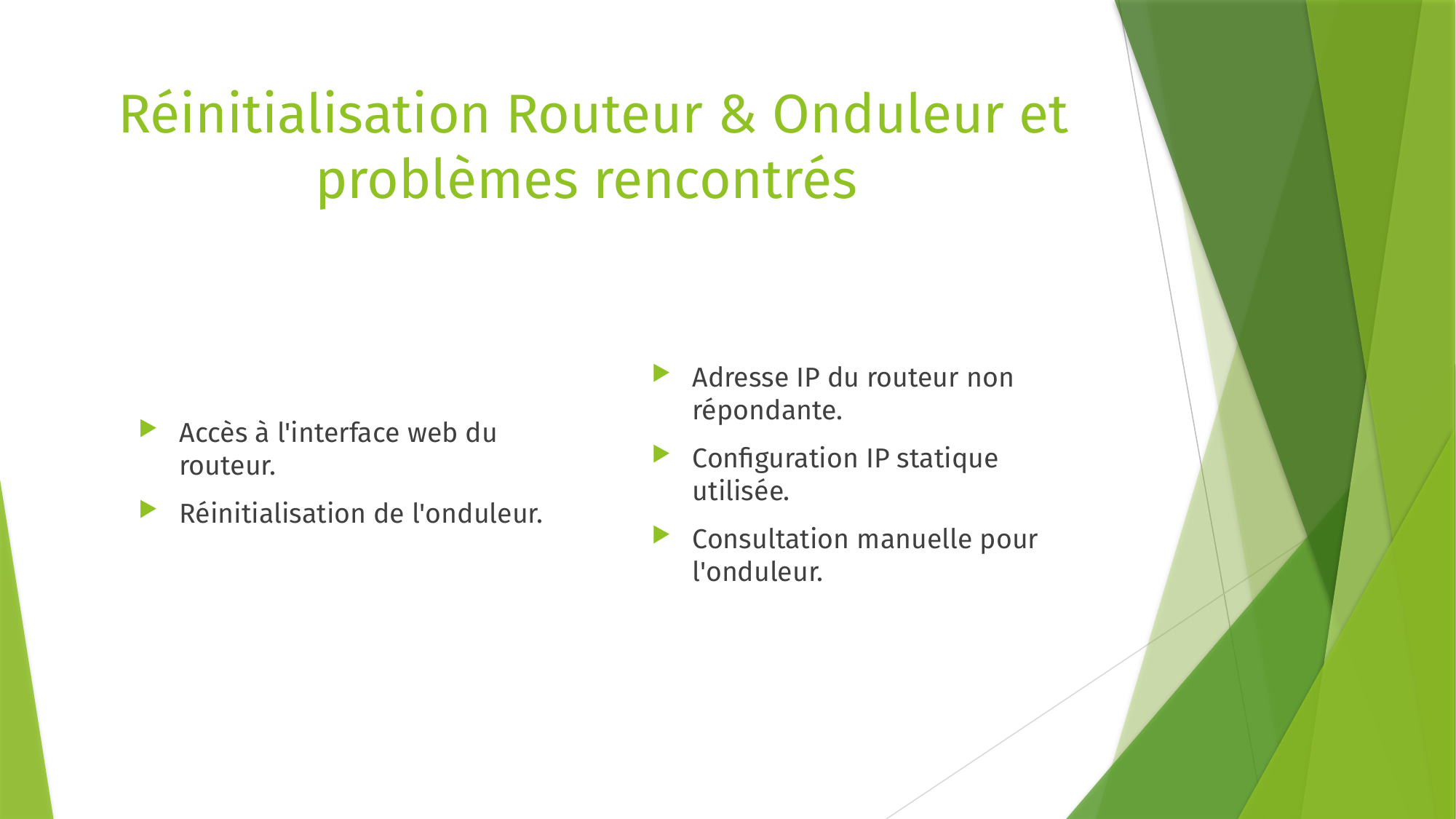

# Réinitialisation Routeur & Onduleur et problèmes rencontrés
Adresse IP du routeur non répondante.
Configuration IP statique utilisée.
Consultation manuelle pour l'onduleur.
Accès à l'interface web du routeur.
Réinitialisation de l'onduleur.